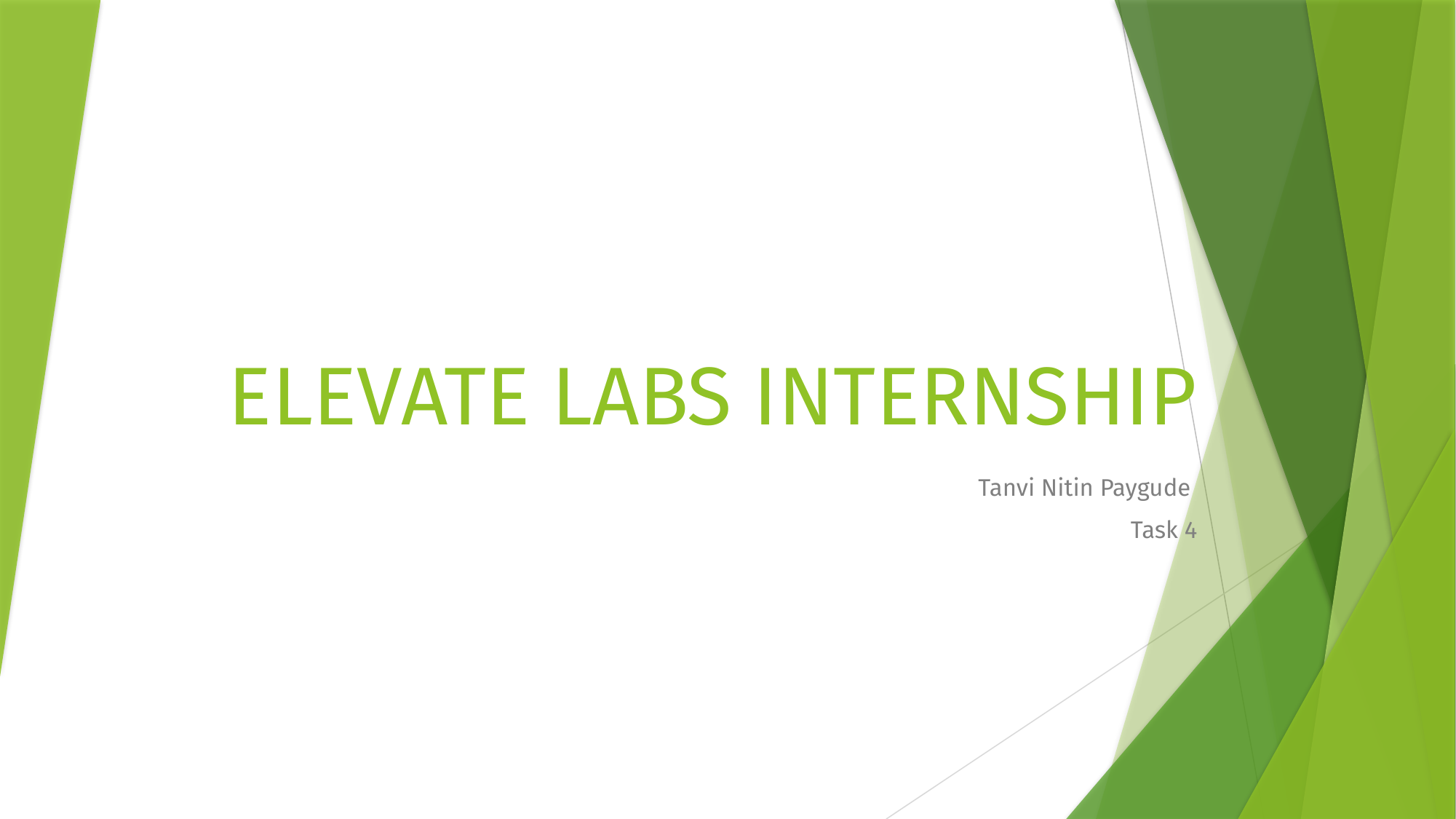

# ELEVATE LABS INTERNSHIP
Tanvi Nitin Paygude
Task 4